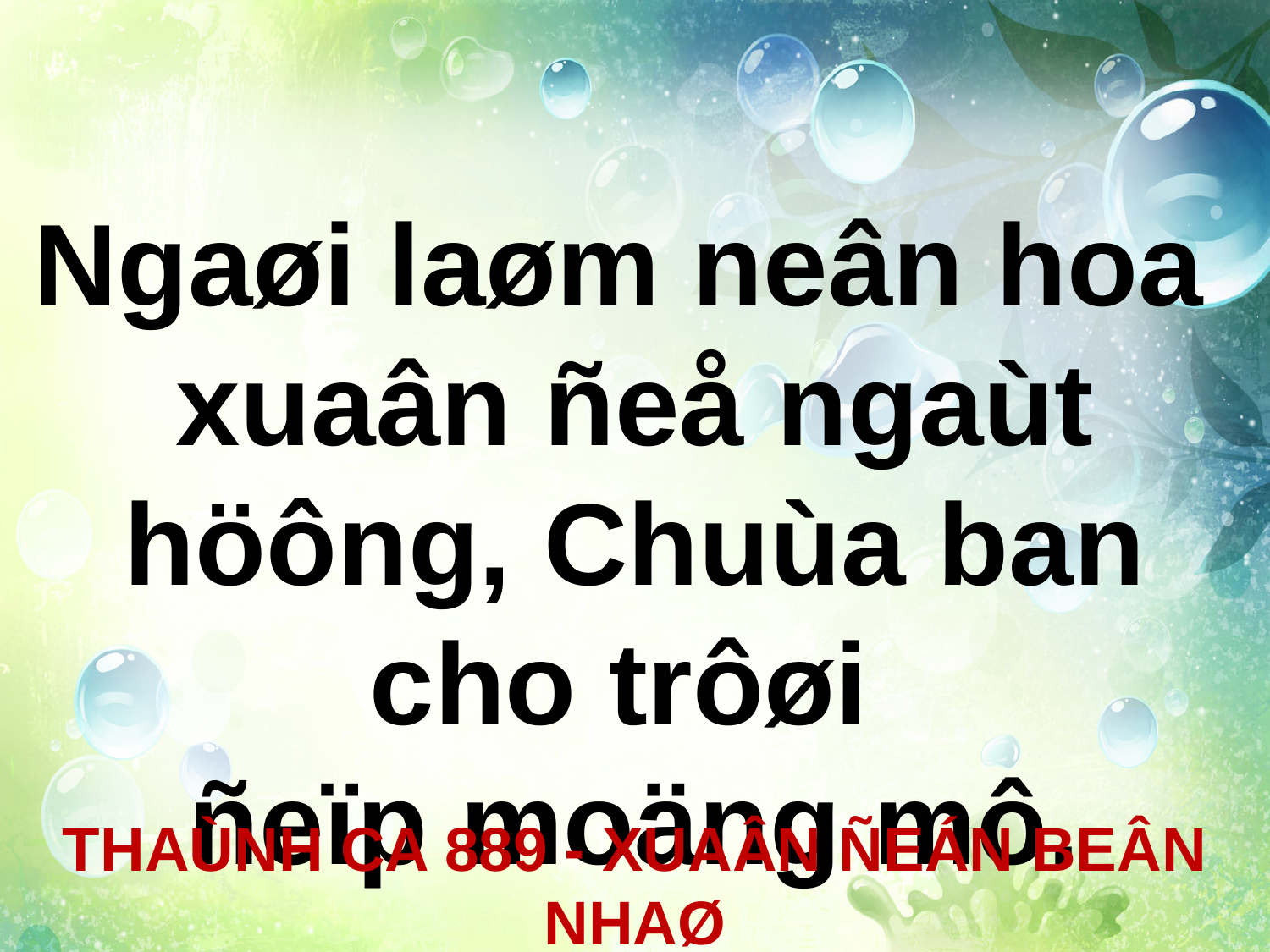

Ngaøi laøm neân hoa
xuaân ñeå ngaùt höông, Chuùa ban cho trôøi
ñeïp moäng mô.
THAÙNH CA 889 - XUAÂN ÑEÁN BEÂN NHAØ